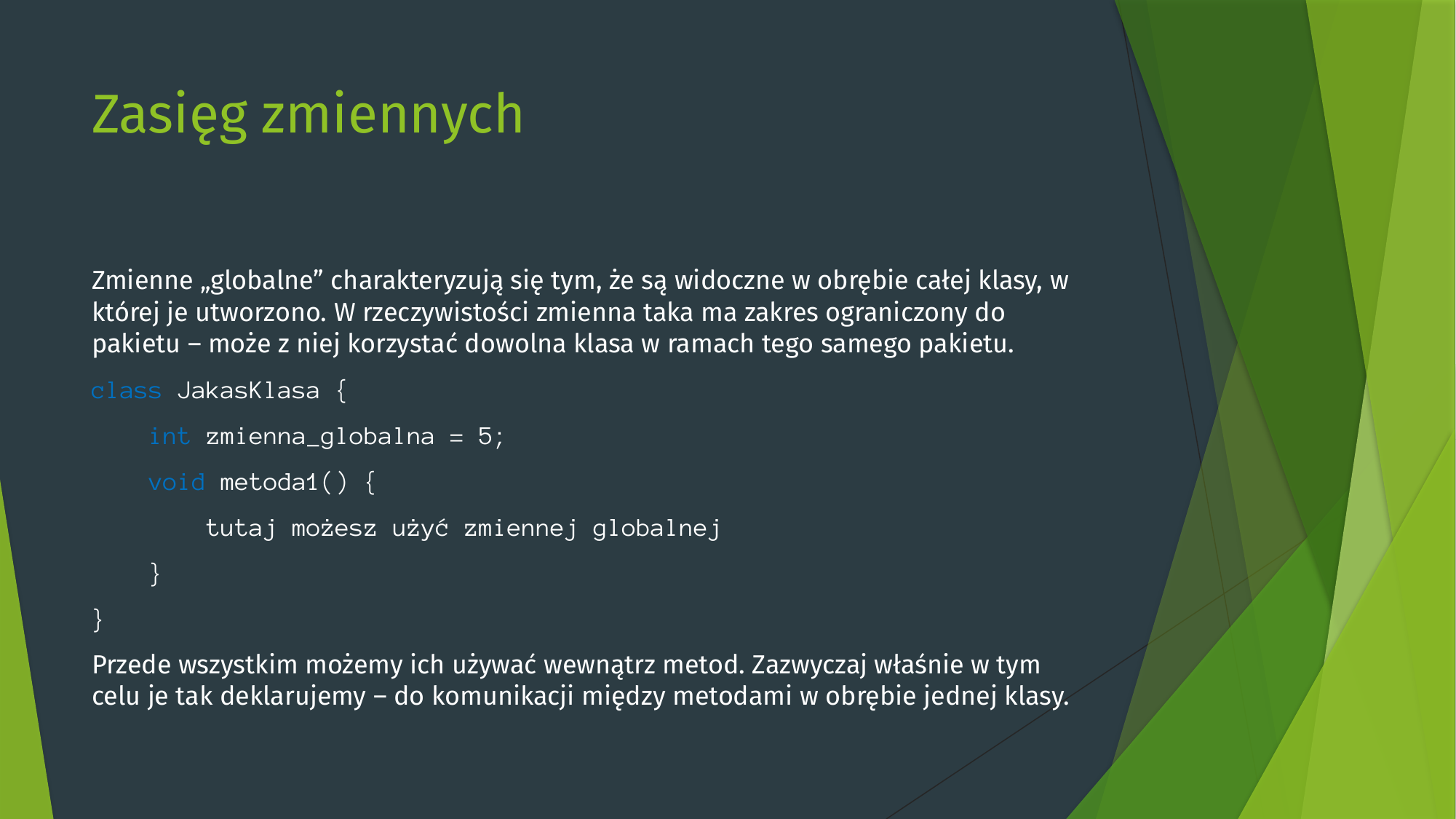

# Zasięg zmiennych
Zmienne „globalne” charakteryzują się tym, że są widoczne w obrębie całej klasy, w której je utworzono. W rzeczywistości zmienna taka ma zakres ograniczony do pakietu – może z niej korzystać dowolna klasa w ramach tego samego pakietu.
class JakasKlasa {
    int zmienna_globalna = 5;
    void metoda1() {
        tutaj możesz użyć zmiennej globalnej
    }
}
Przede wszystkim możemy ich używać wewnątrz metod. Zazwyczaj właśnie w tym celu je tak deklarujemy – do komunikacji między metodami w obrębie jednej klasy.